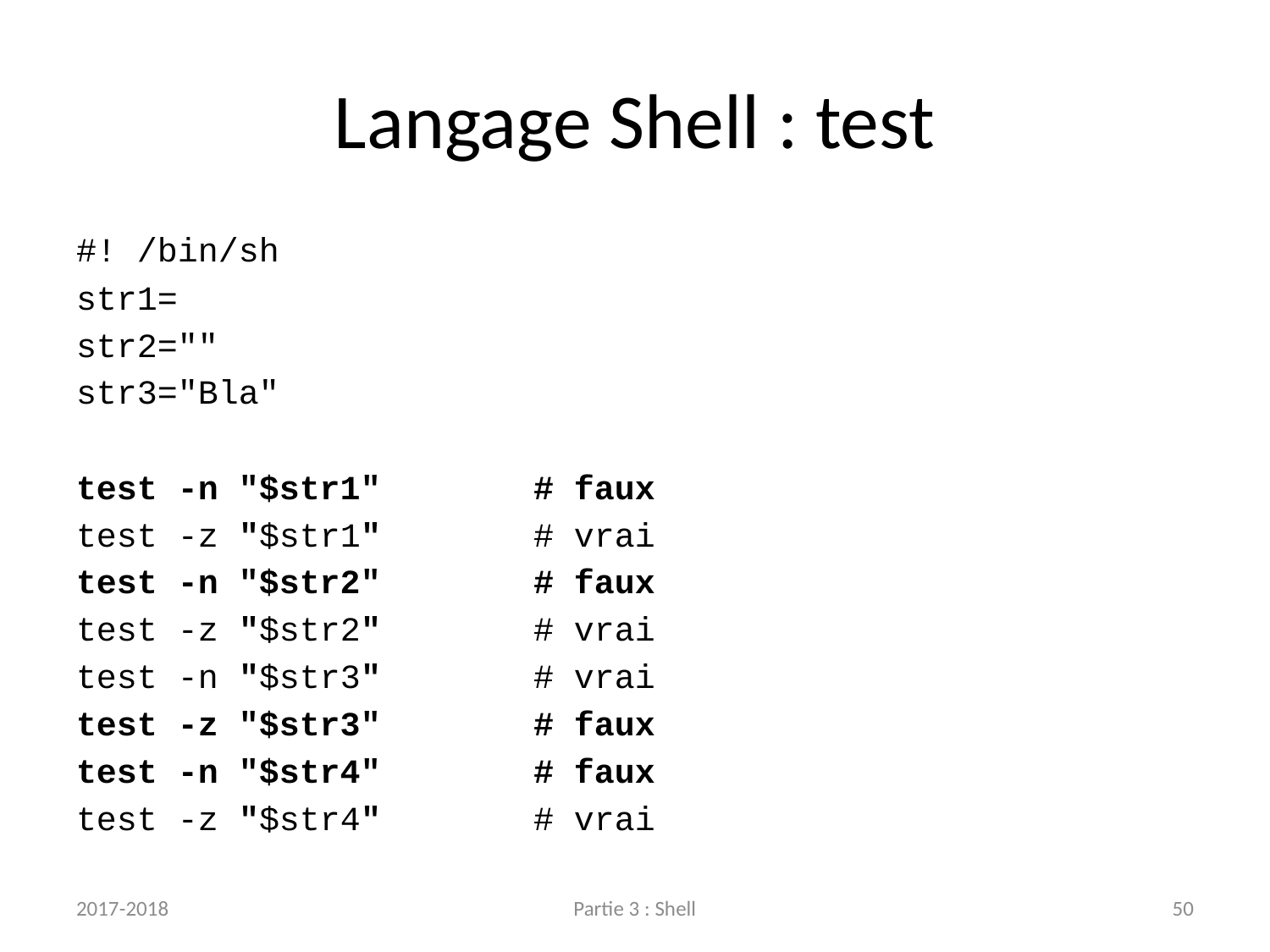

# Langage Shell : test
#! /bin/sh
str1=
str2=""
str3="Bla"

test -n "$str1" 		# faux
test -z "$str1" 		# vrai
test -n "$str2" 		# faux
test -z "$str2" 		# vrai
test -n "$str3" 		# vrai
test -z "$str3" 		# faux
test -n "$str4" 		# faux
test -z "$str4" 		# vrai

2017-2018
Partie 3 : Shell
50